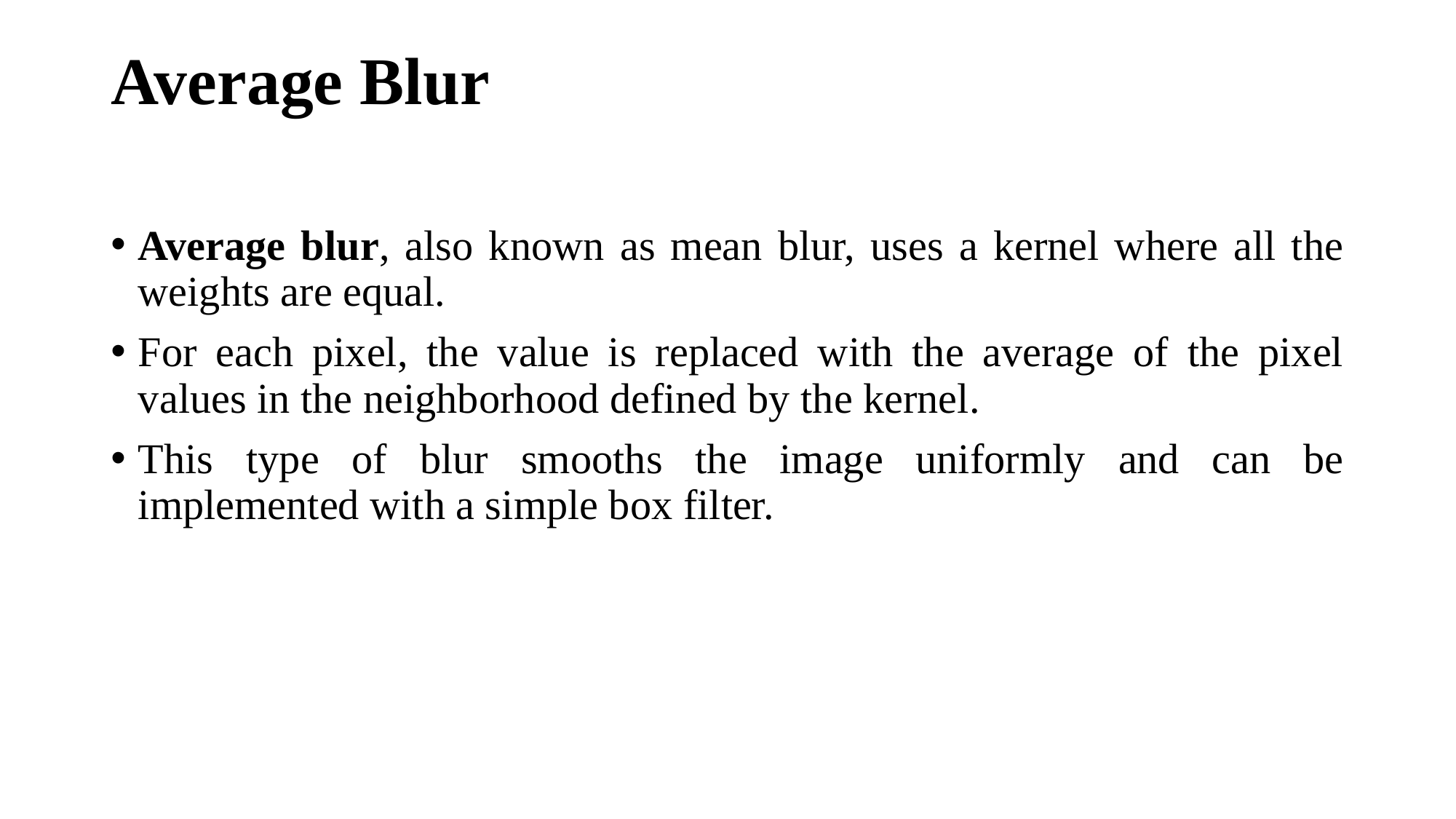

# Average Blur
Average blur, also known as mean blur, uses a kernel where all the weights are equal.
For each pixel, the value is replaced with the average of the pixel values in the neighborhood defined by the kernel.
This type of blur smooths the image uniformly and can be implemented with a simple box filter.